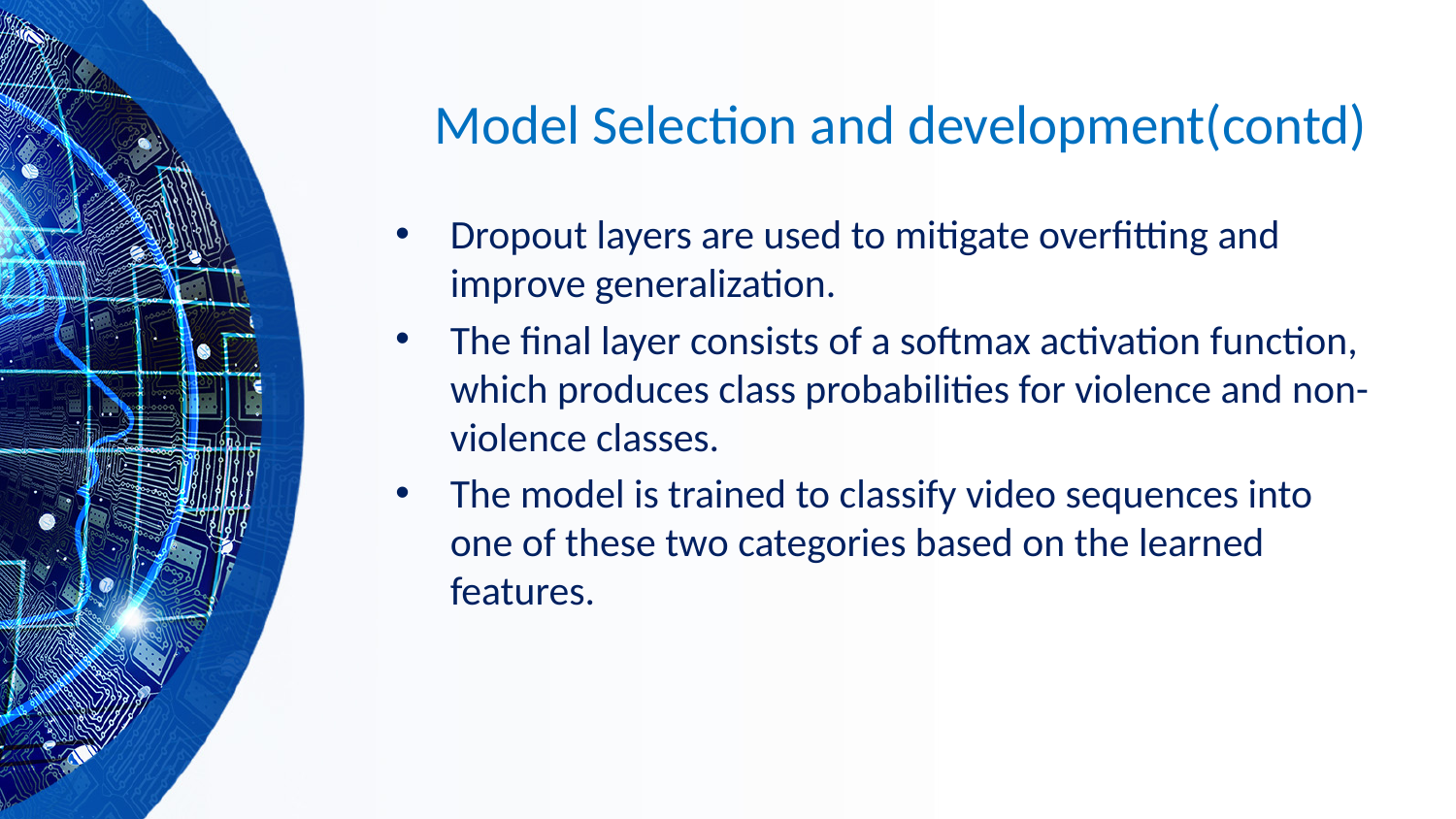

# Model Selection and development(contd)
Dropout layers are used to mitigate overfitting and improve generalization.
The final layer consists of a softmax activation function, which produces class probabilities for violence and non-violence classes.
The model is trained to classify video sequences into one of these two categories based on the learned features.